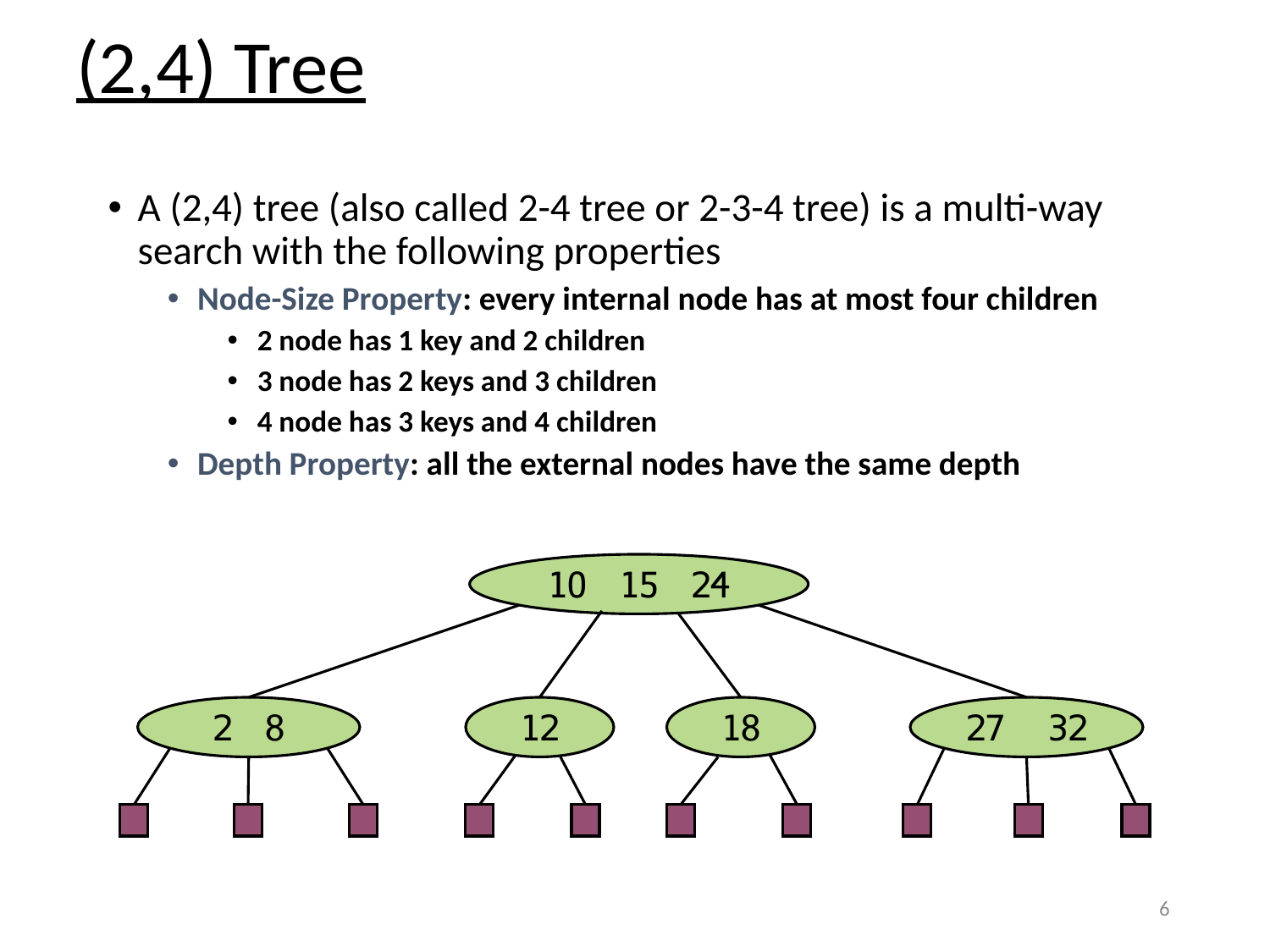

# (2,4) Tree
A (2,4) tree (also called 2-4 tree or 2-3-4 tree) is a multi-way search with the following properties
Node-Size Property: every internal node has at most four children
2 node has 1 key and 2 children
3 node has 2 keys and 3 children
4 node has 3 keys and 4 children
Depth Property: all the external nodes have the same depth
10   15   24
2   8
12
18
27    32

6